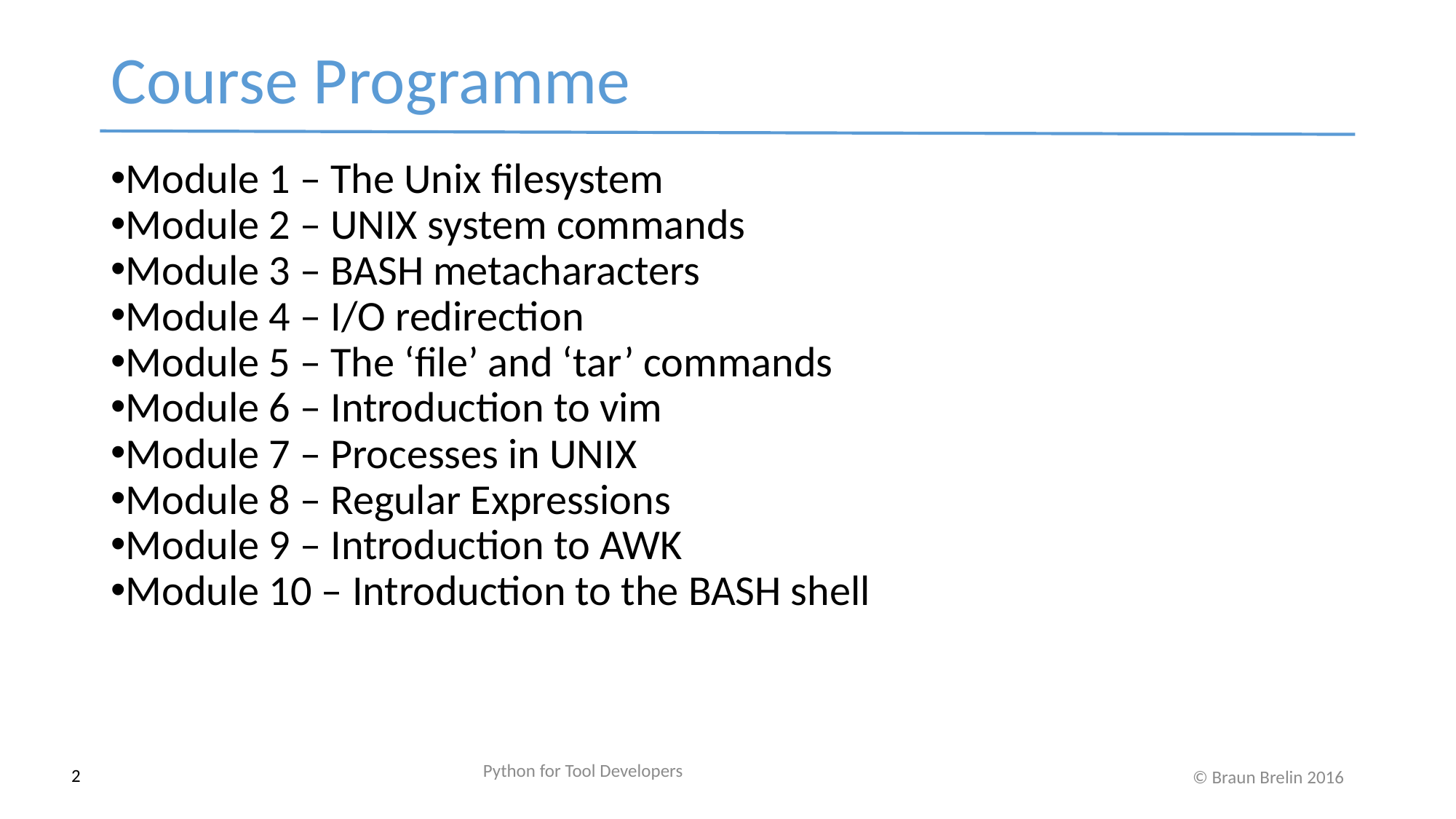

Course Programme
Module 1 – The Unix filesystem
Module 2 – UNIX system commands
Module 3 – BASH metacharacters
Module 4 – I/O redirection
Module 5 – The ‘file’ and ‘tar’ commands
Module 6 – Introduction to vim
Module 7 – Processes in UNIX
Module 8 – Regular Expressions
Module 9 – Introduction to AWK
Module 10 – Introduction to the BASH shell
Python for Tool Developers
2